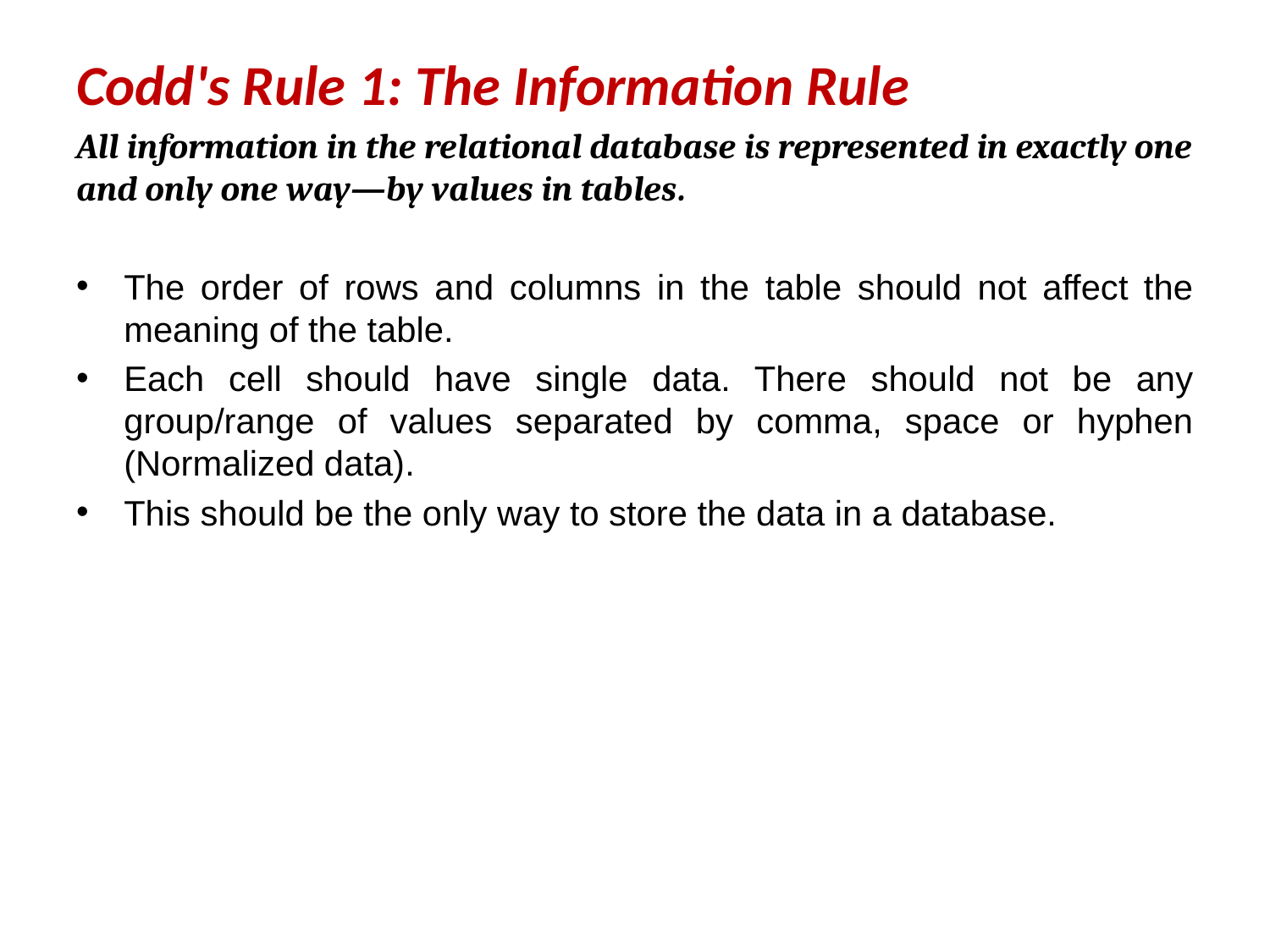

Codd's Rule 1: The Information Rule
All information in the relational database is represented in exactly one and only one way—by values in tables.

The order of rows and columns in the table should not affect the meaning of the table.
Each cell should have single data. There should not be any group/range of values separated by comma, space or hyphen (Normalized data).
This should be the only way to store the data in a database.